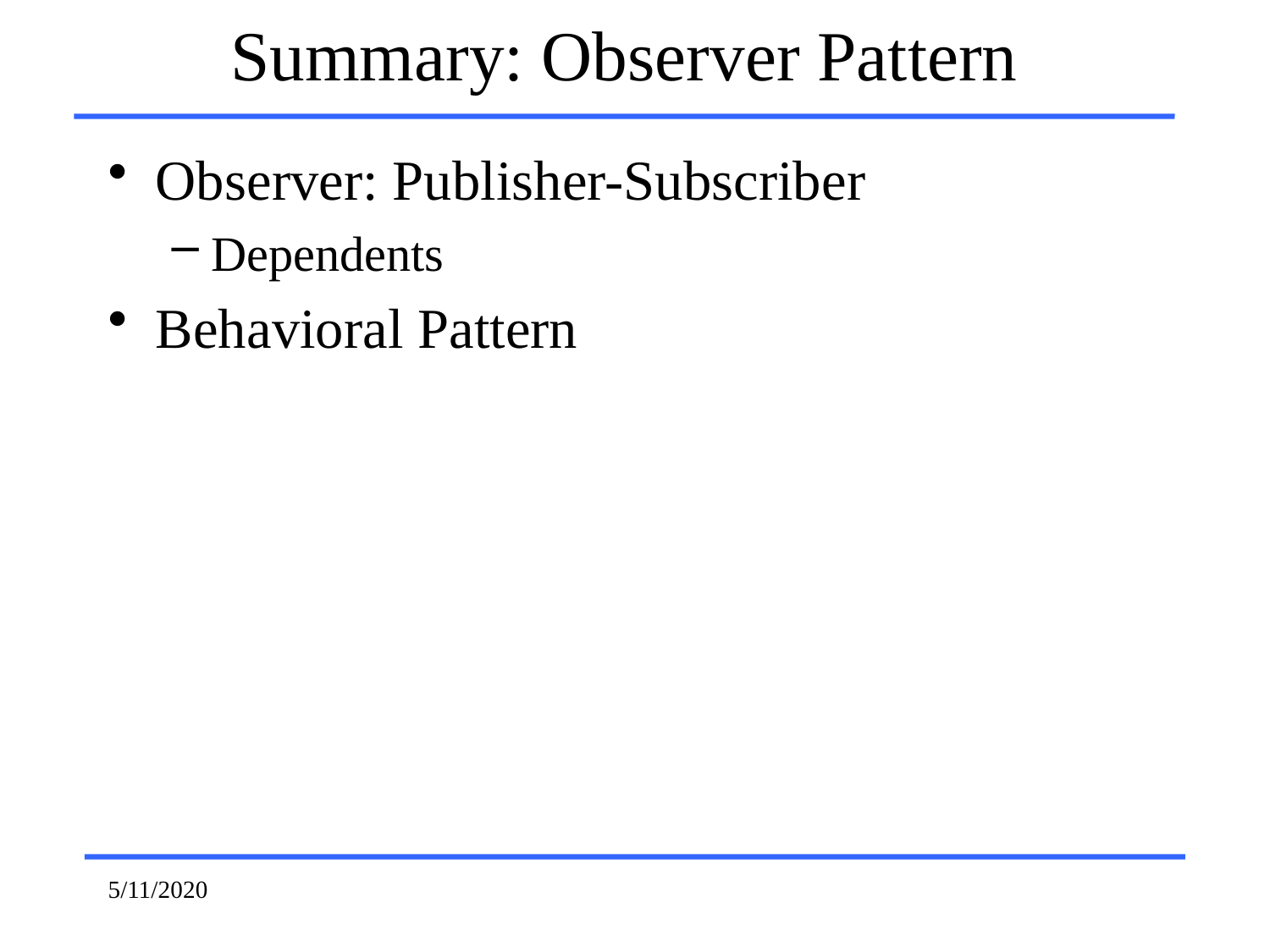

# Summary: Observer Pattern
Observer: Publisher-Subscriber
Dependents
Behavioral Pattern

5/11/2020